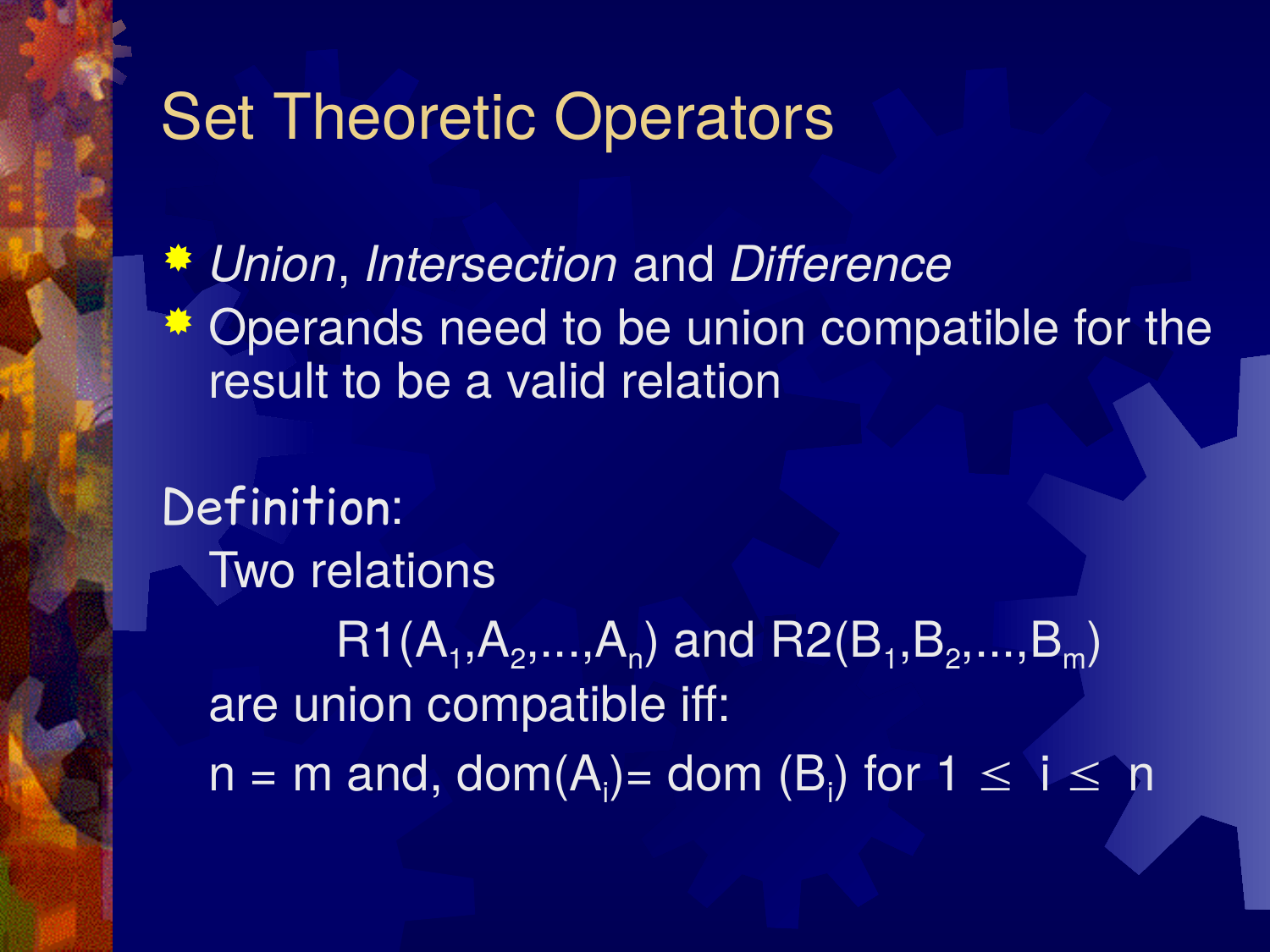

# Set Theoretic Operators
Union, Intersection and Difference
Operands need to be union compatible for the result to be a valid relation

Definition:
	Two relations
		R1(A1,A2,...,An) and R2(B1,B2,...,Bm)
	are union compatible iff:
	n = m and, dom(Ai)= dom (Bi) for 1 ≤ i ≤ n